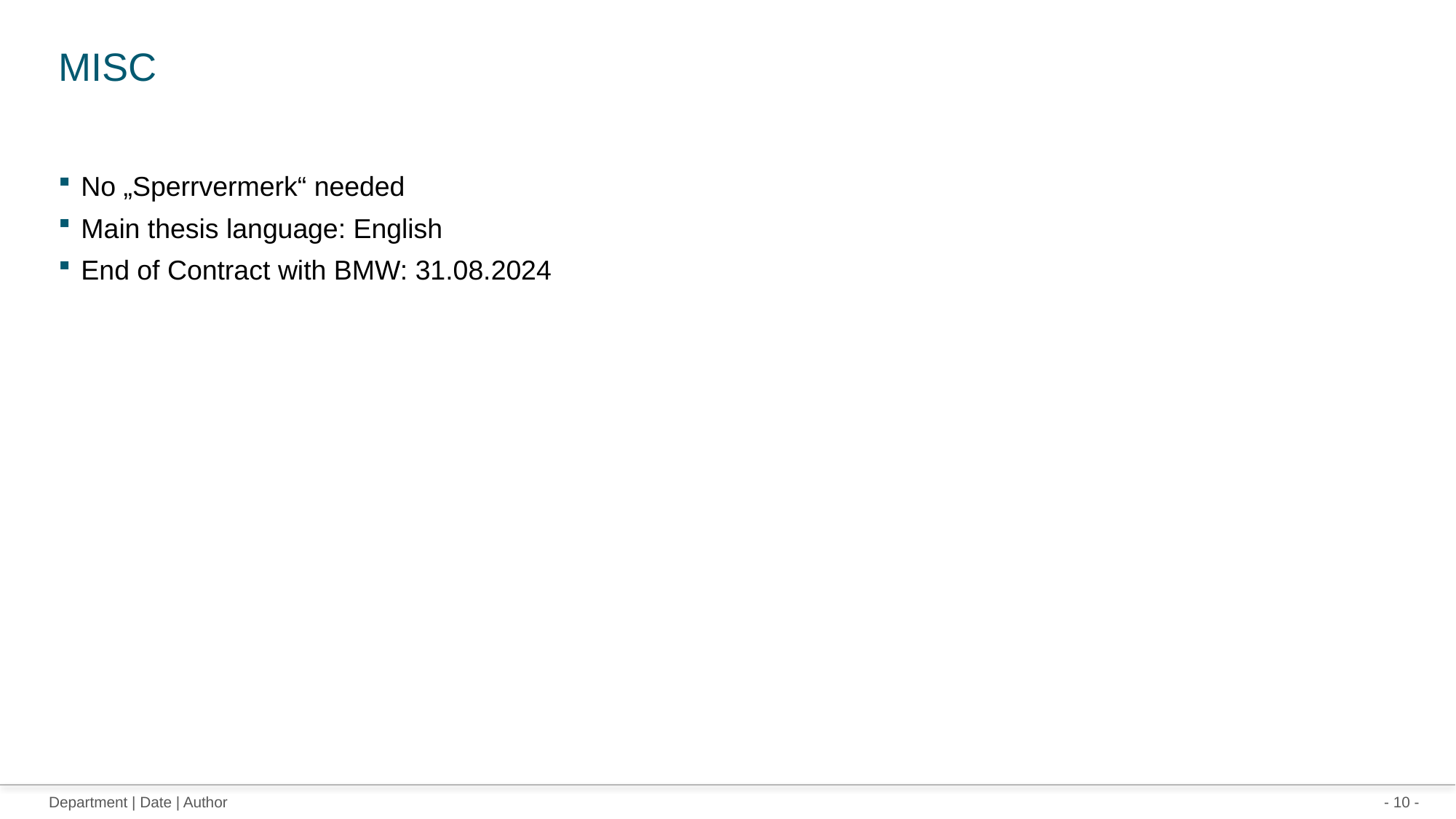

# MISC
No „Sperrvermerk“ needed
Main thesis language: English
End of Contract with BMW: 31.08.2024